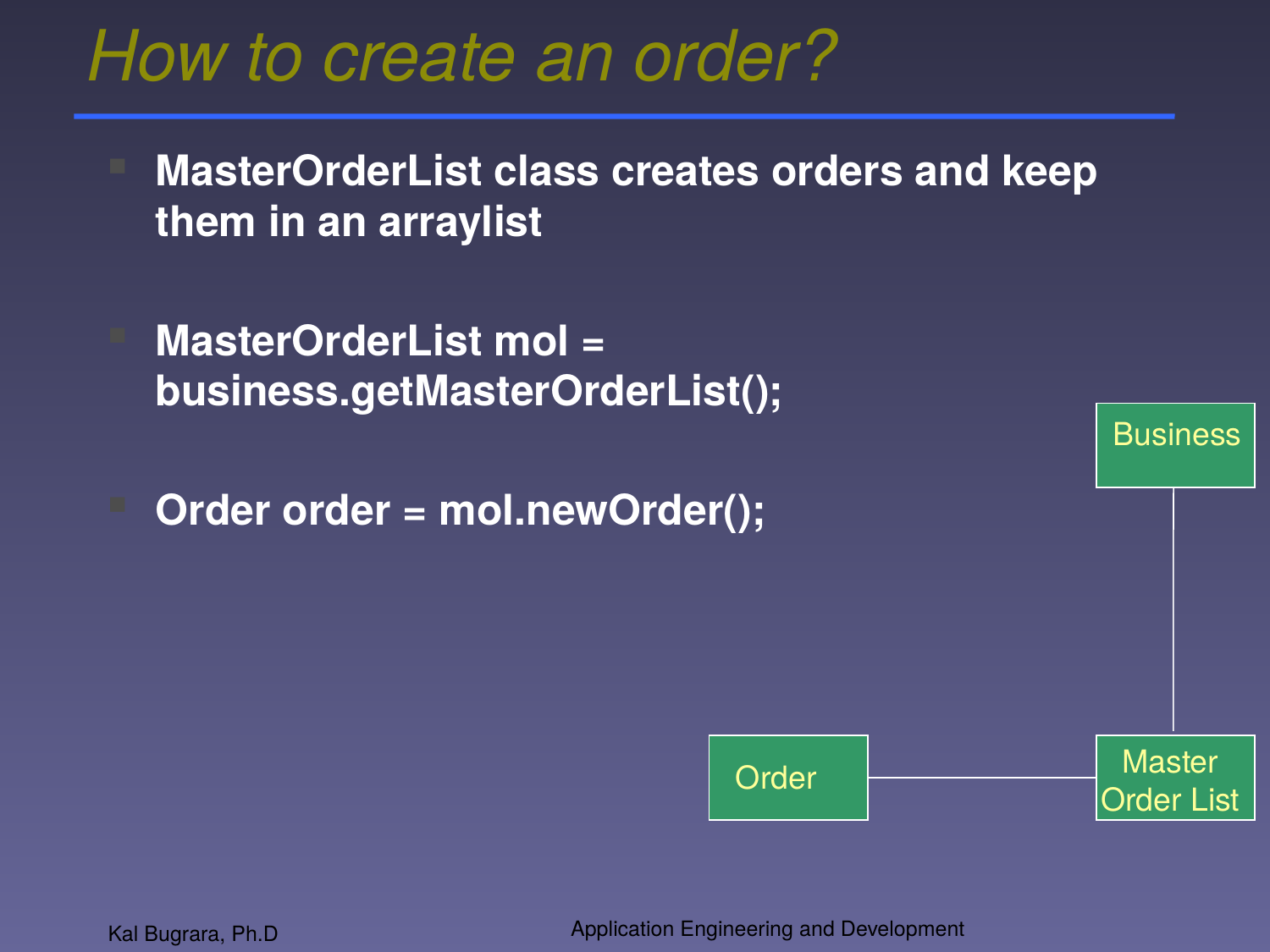

# How to create an order?
MasterOrderList class creates orders and keep them in an arraylist

MasterOrderList mol = business.getMasterOrderList();

Order order = mol.newOrder();

Business

Master Order List

Order
Kal Bugrara, Ph.D
Application Engineering and Development